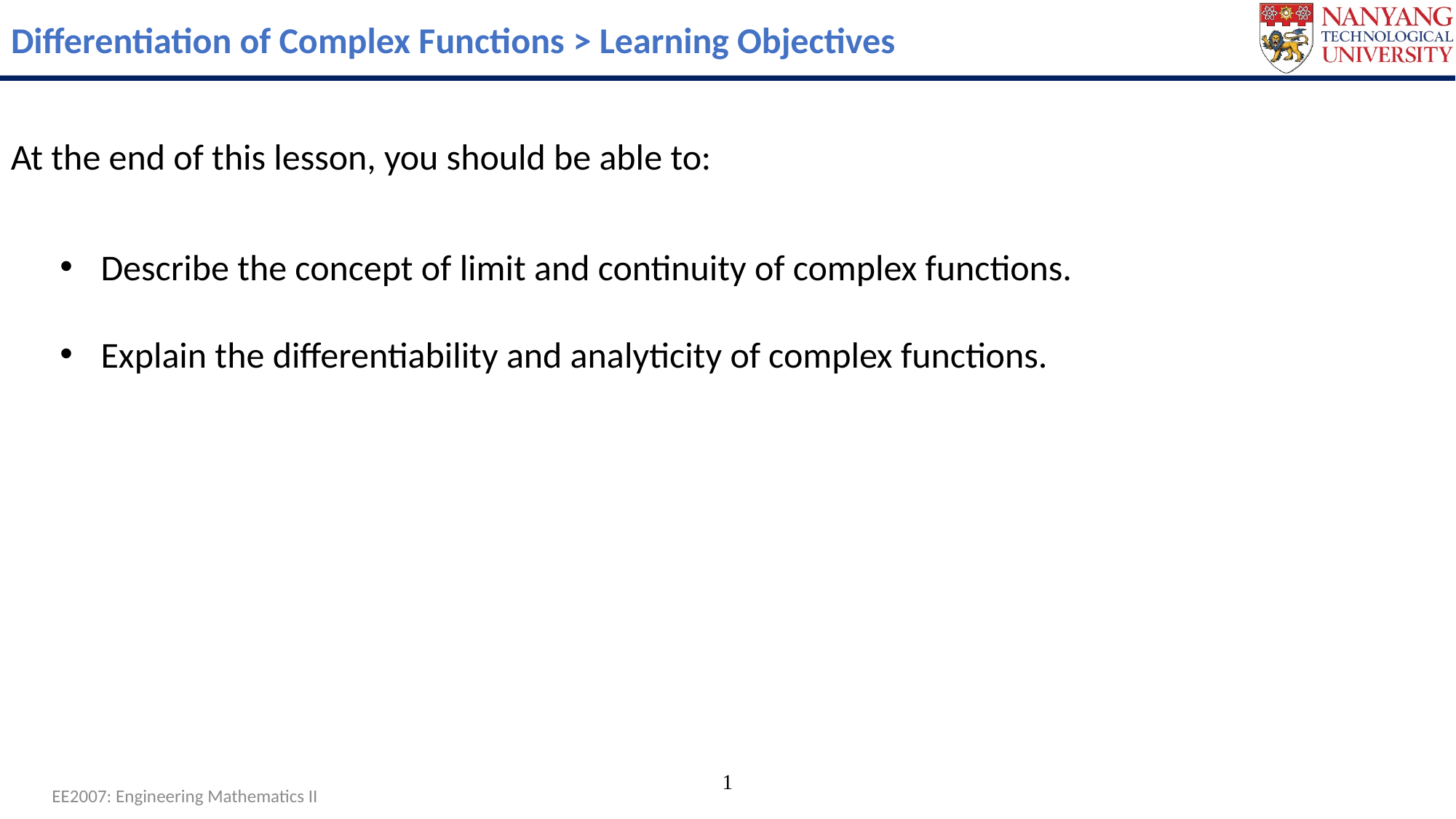

Differentiation of Complex Functions > Learning Objectives
At the end of this lesson, you should be able to:
Describe the concept of limit and continuity of complex functions.

Explain the differentiability and analyticity of complex functions.
1